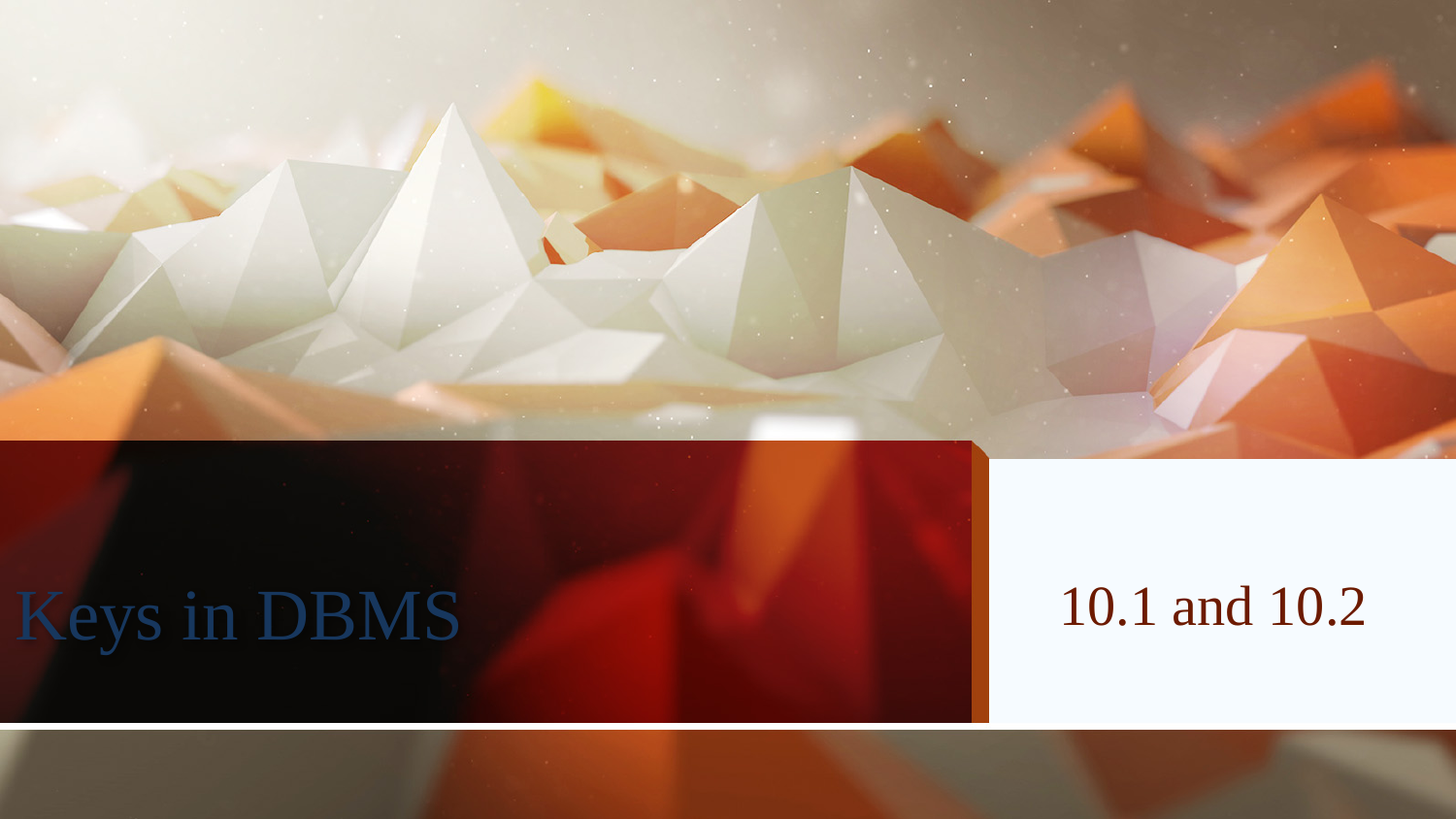

# Keys in DBMS

10.1 and 10.2